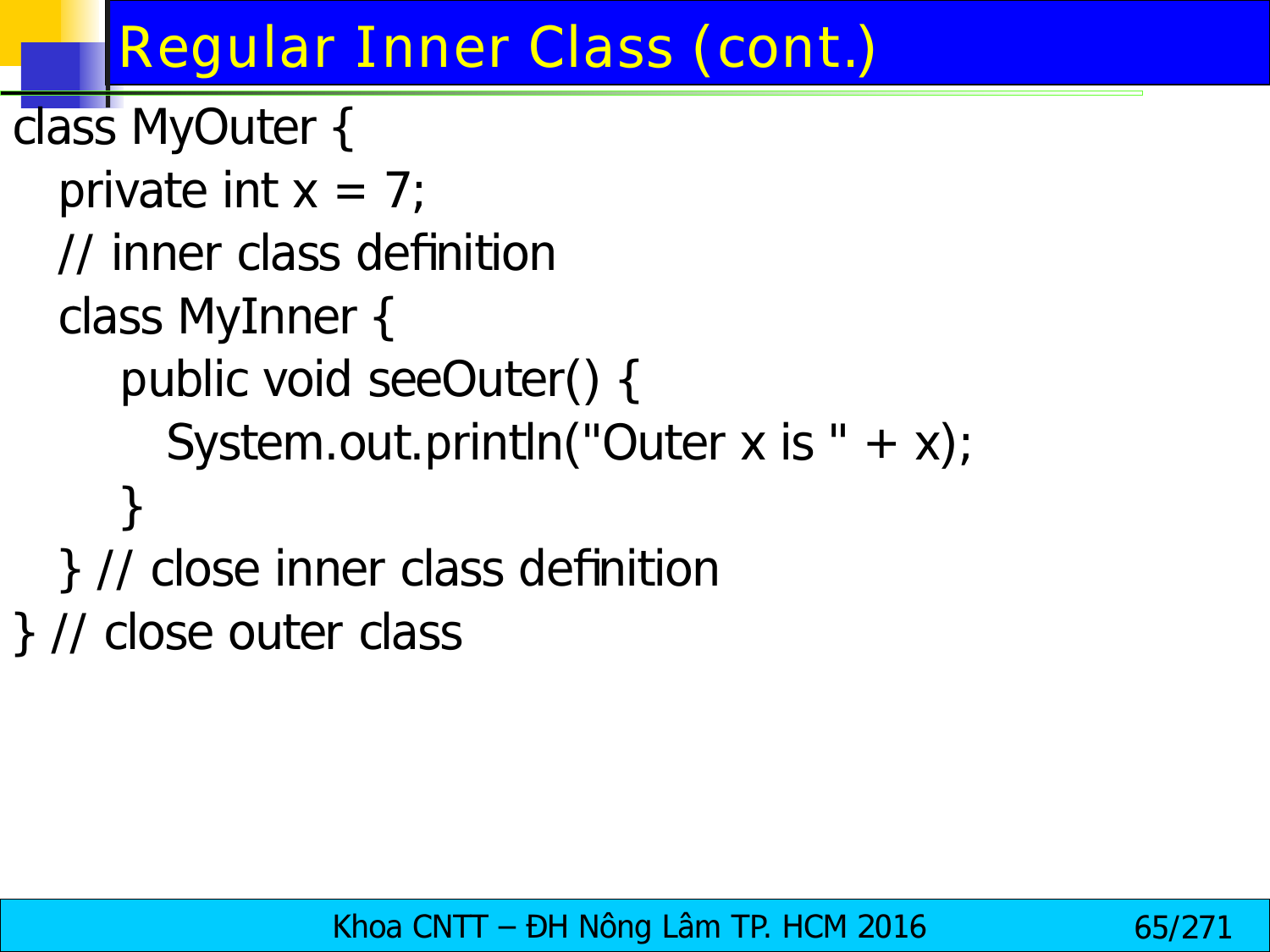

# Regular Inner Class (cont.)
class MyOuter {
   private int x = 7;
   // inner class definition
   class MyInner {
       public void seeOuter() {
          System.out.println("Outer x is " + x);
       }
   } // close inner class definition
} // close outer class